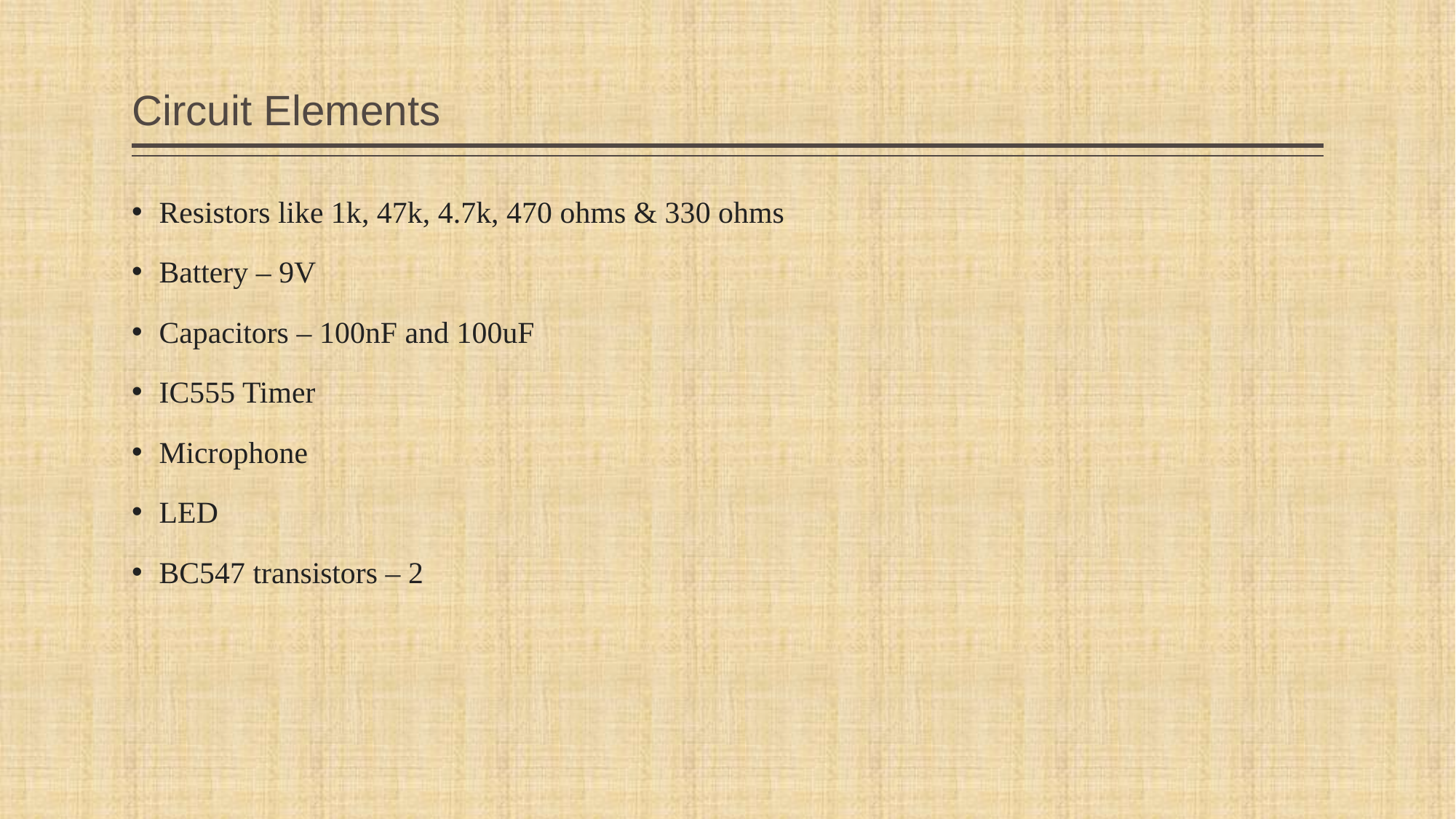

# Circuit Elements
Resistors like 1k, 47k, 4.7k, 470 ohms & 330 ohms
Battery – 9V
Capacitors – 100nF and 100uF
IC555 Timer
Microphone
LED
BC547 transistors – 2